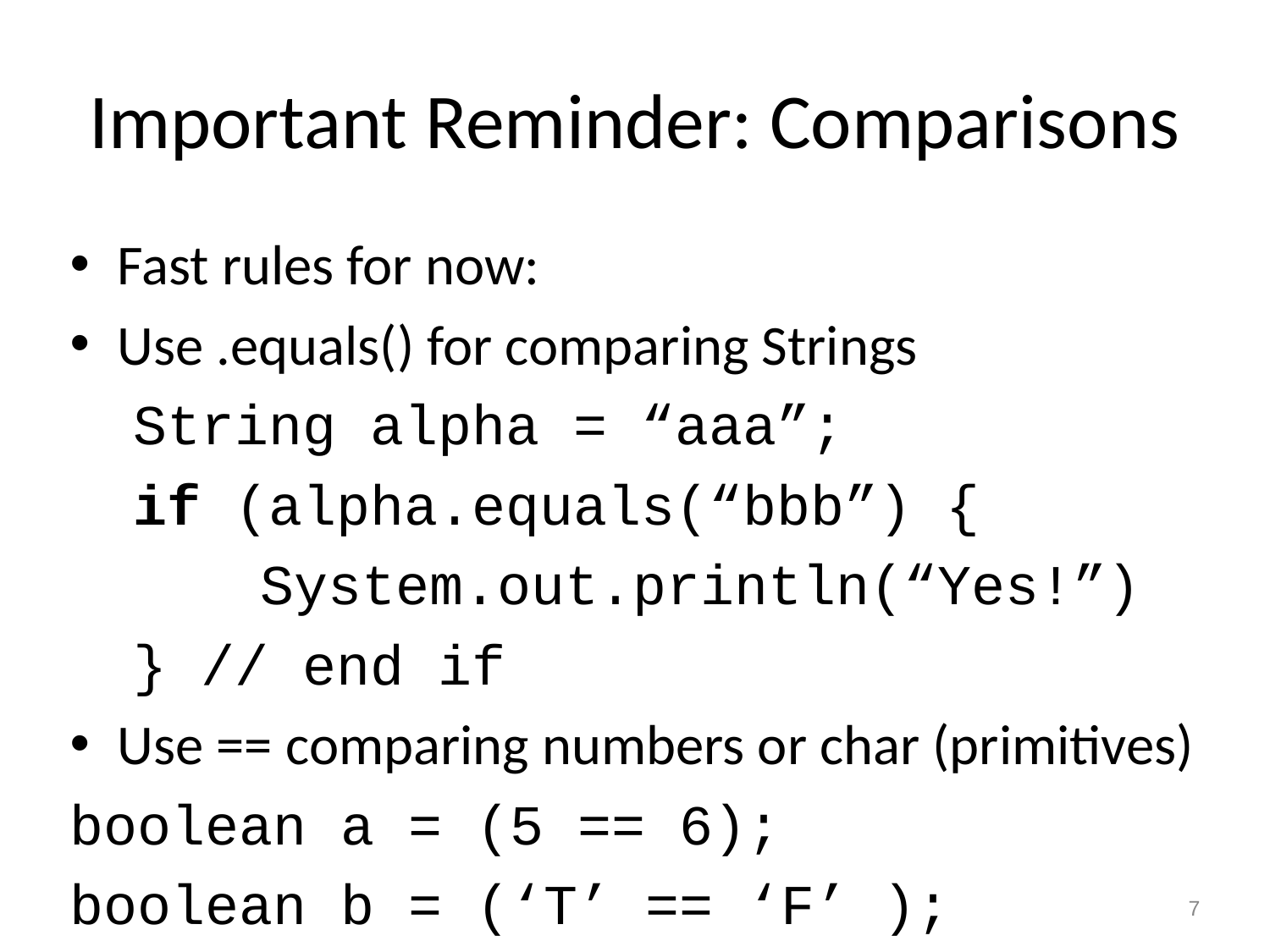

# Important Reminder: Comparisons
Fast rules for now:
Use .equals() for comparing Strings
String alpha = “aaa”;
if (alpha.equals(“bbb”) {
	System.out.println(“Yes!”)
} // end if
Use == comparing numbers or char (primitives)
boolean a = (5 == 6);
boolean b = (‘T’ == ‘F’ );

7